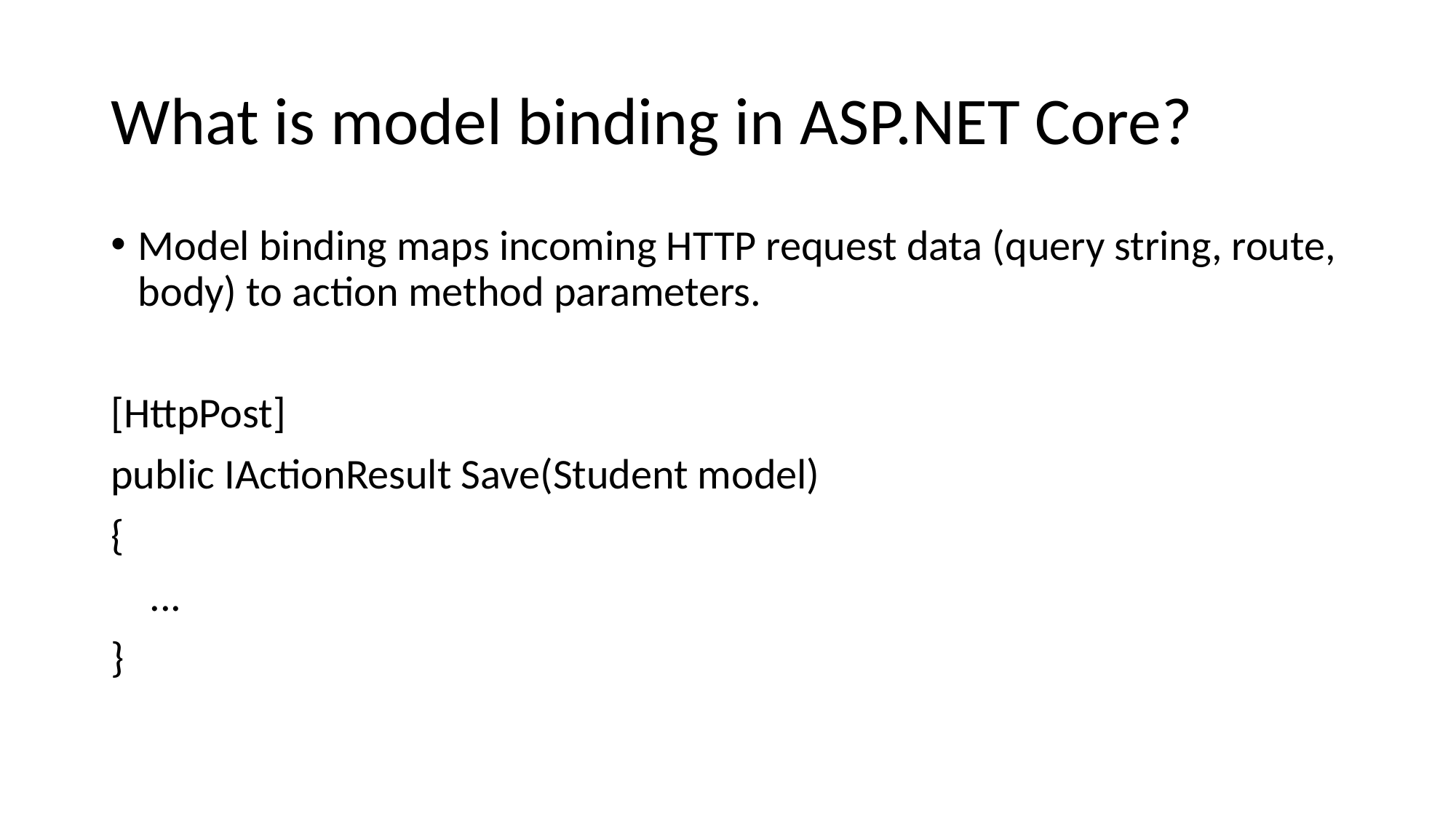

# What is model binding in ASP.NET Core?
Model binding maps incoming HTTP request data (query string, route, body) to action method parameters.

[HttpPost]
public IActionResult Save(Student model)
{
    ...
}